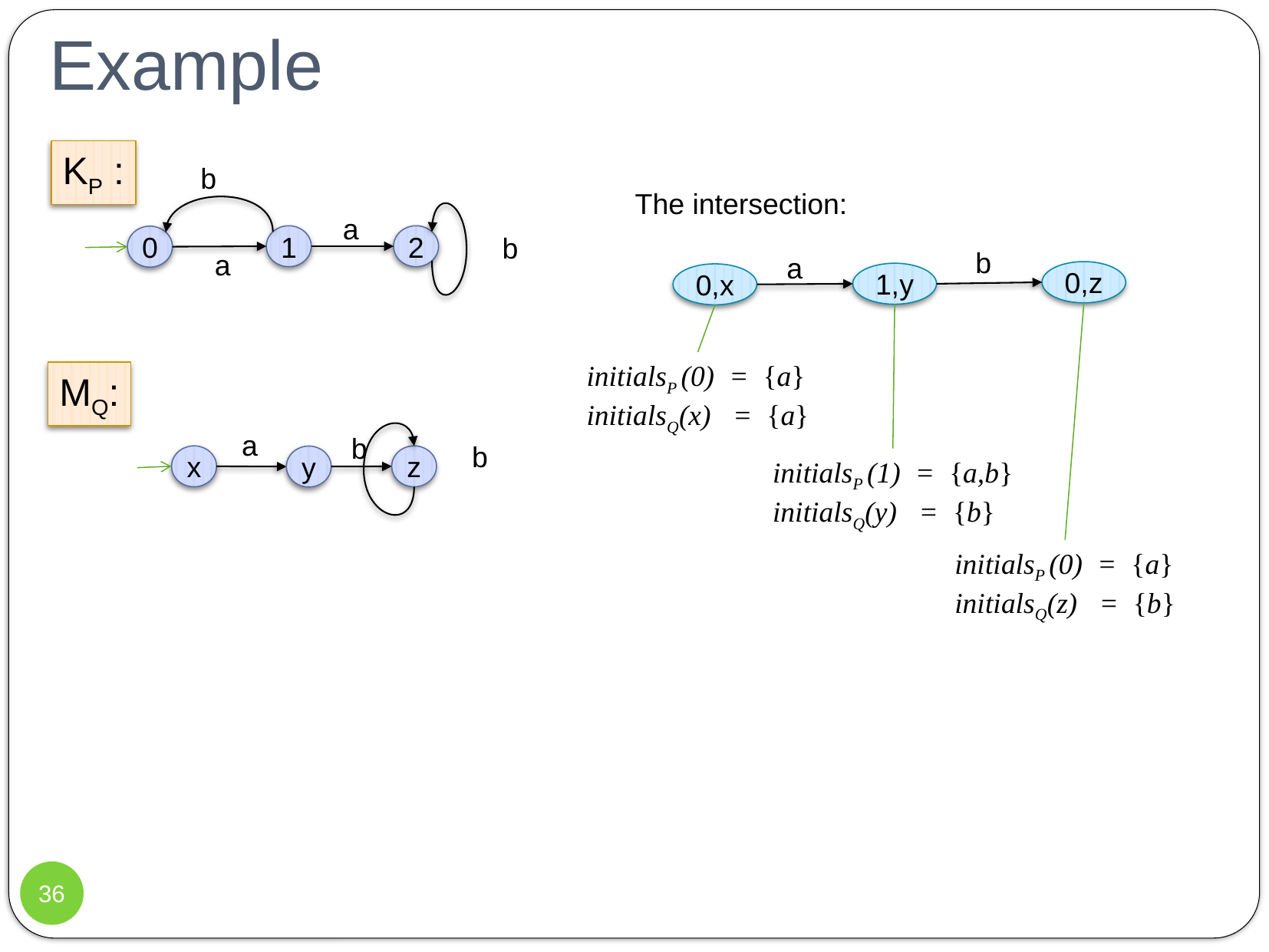

# Example
KP :
b
The intersection:
a
b
1
2
0
b
a
a
0,z
1,y
0,x
initialsP (0)  =  {a}
initialsQ(x)   =  {a}
MQ:
a
b
b
x
z
y
initialsP (1)  =  {a,b}
initialsQ(y)   =  {b}
initialsP (0)  =  {a}
initialsQ(z)   =  {b}
36